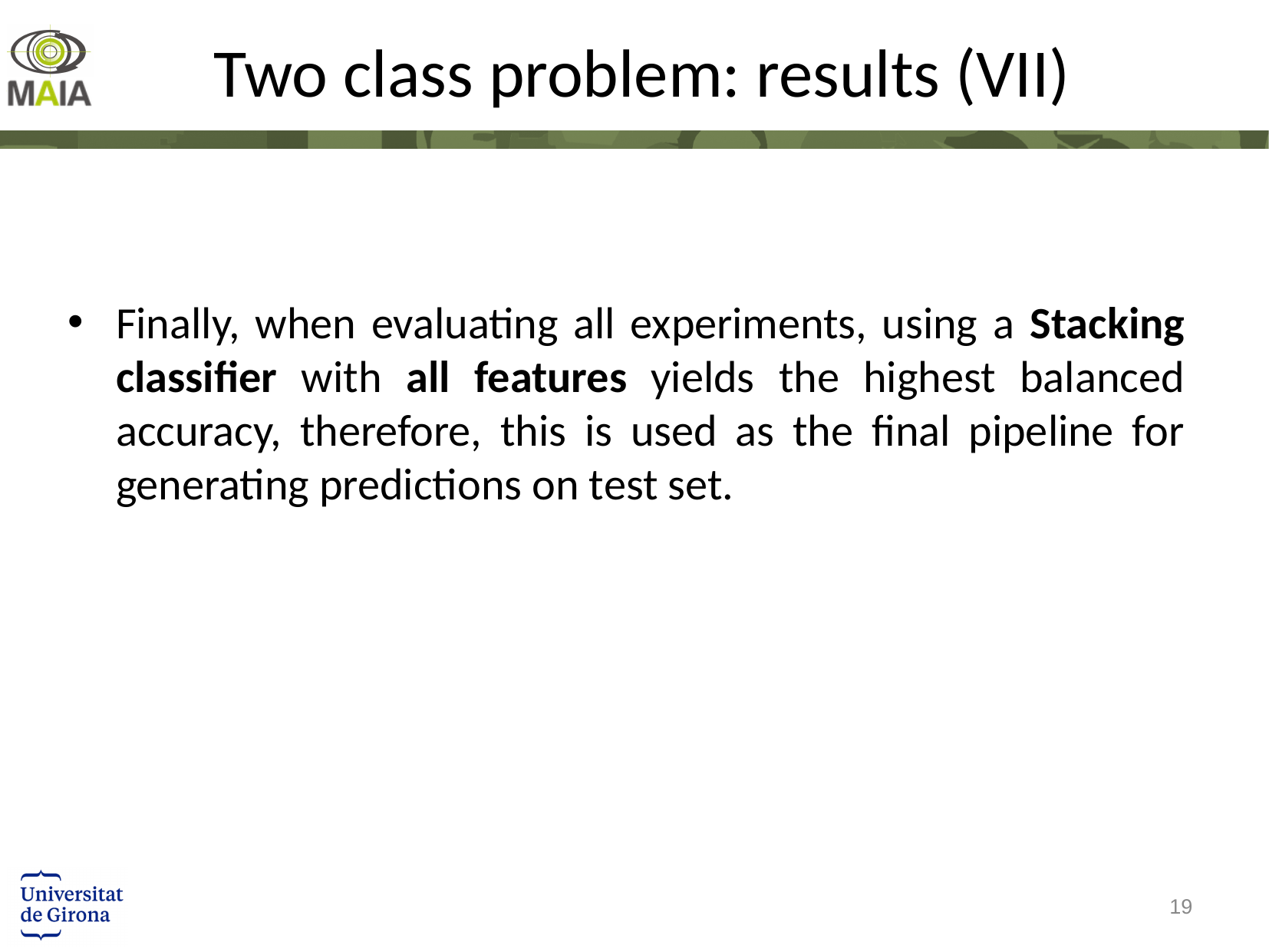

# Two class problem: results (VII)

Finally, when evaluating all experiments, using a Stacking classifier with all features yields the highest balanced accuracy, therefore, this is used as the final pipeline for generating predictions on test set.

19